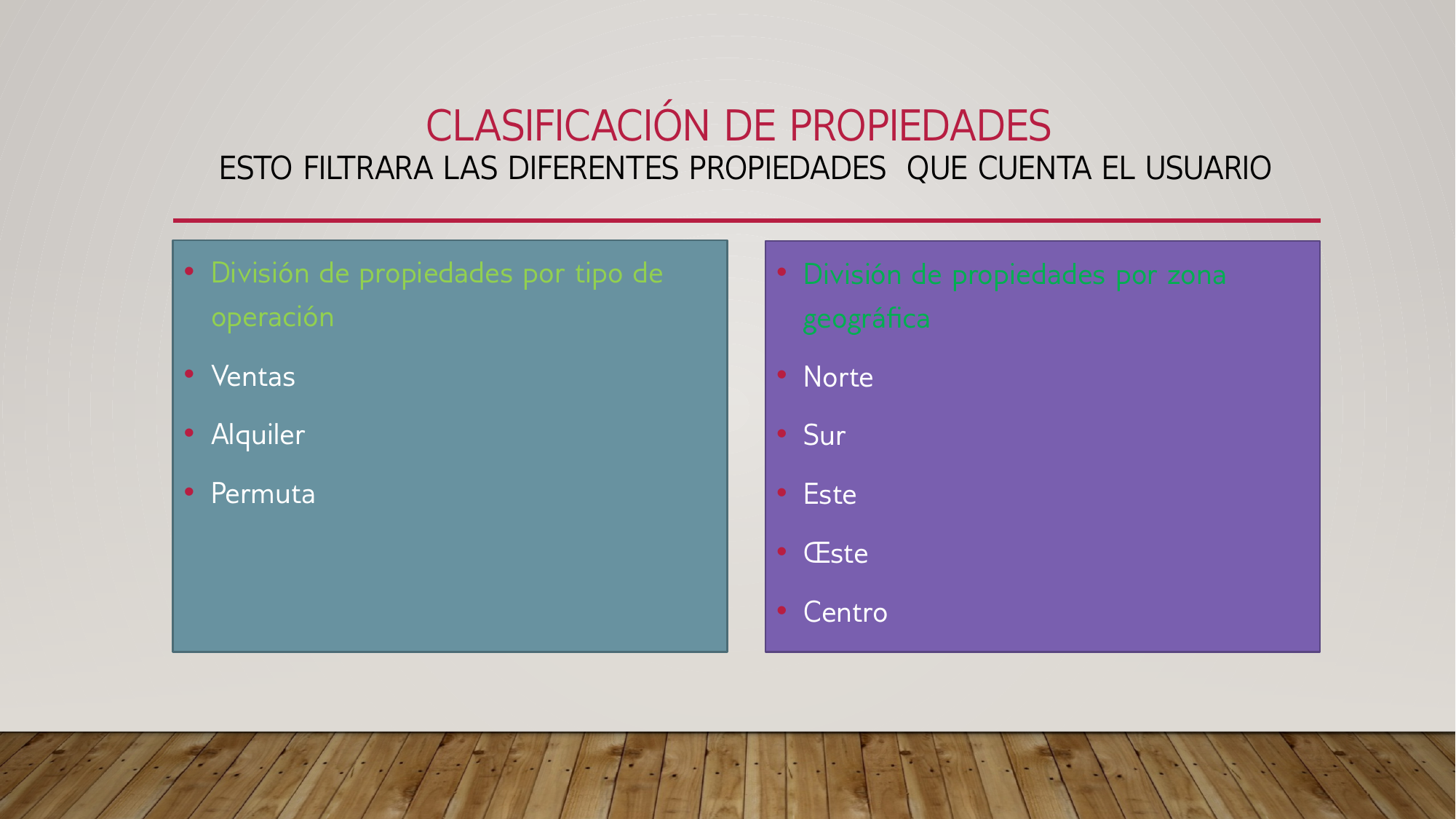

# Clasificación de propiedades Esto filtrara las diferentes propiedades  que cuenta el usuario
División de propiedades por tipo de operación
Ventas
Alquiler
Permuta
División de propiedades por zona geográfica
Norte
Sur
Este
Oeste
Centro